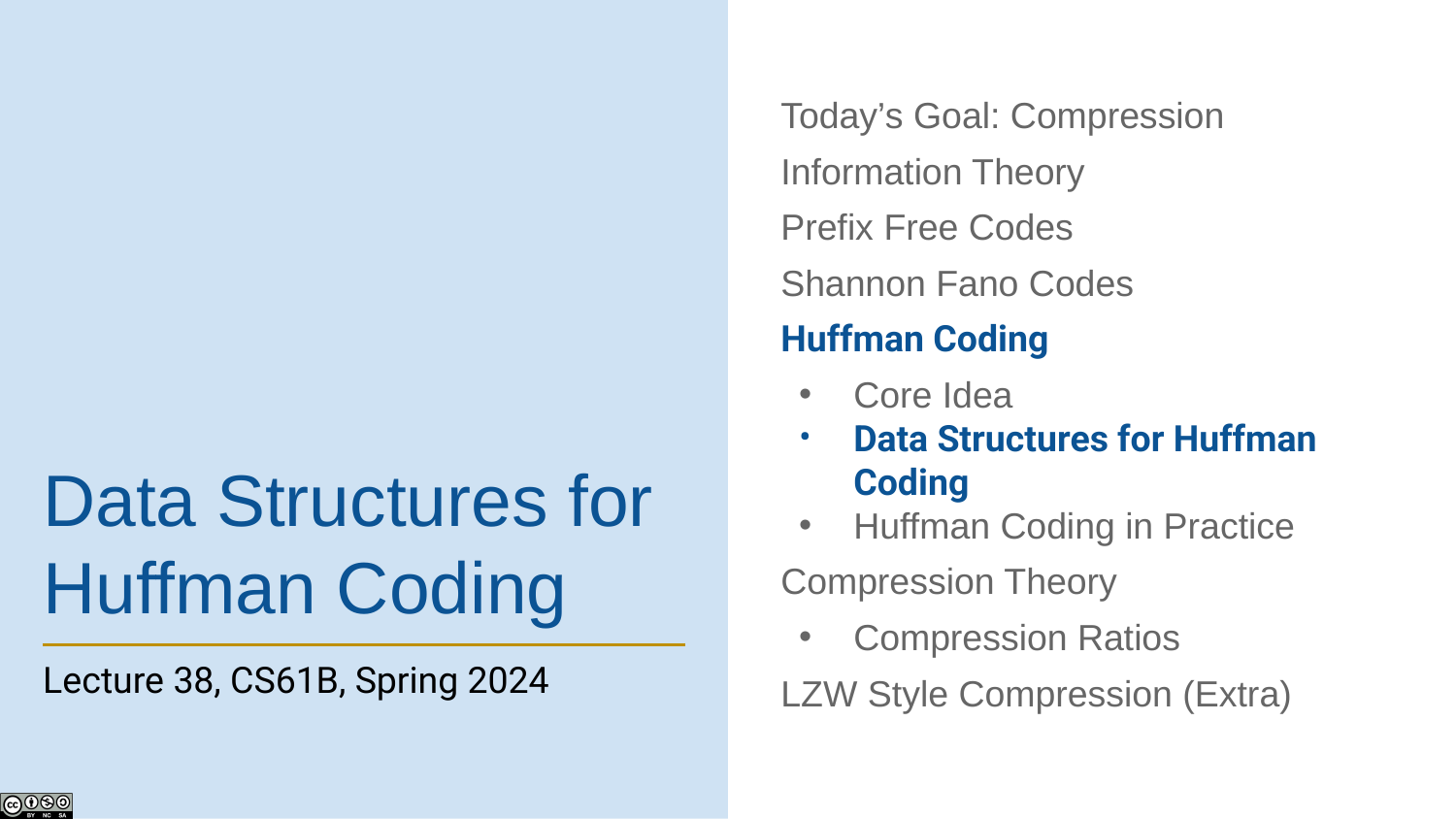

Today’s Goal: Compression
Information Theory
Prefix Free Codes
Shannon Fano Codes
Huffman Coding
Core Idea
Data Structures for Huffman Coding
Huffman Coding in Practice
Compression Theory
Compression Ratios
LZW Style Compression (Extra)
# Data Structures for Huffman Coding
Lecture 38, CS61B, Spring 2024